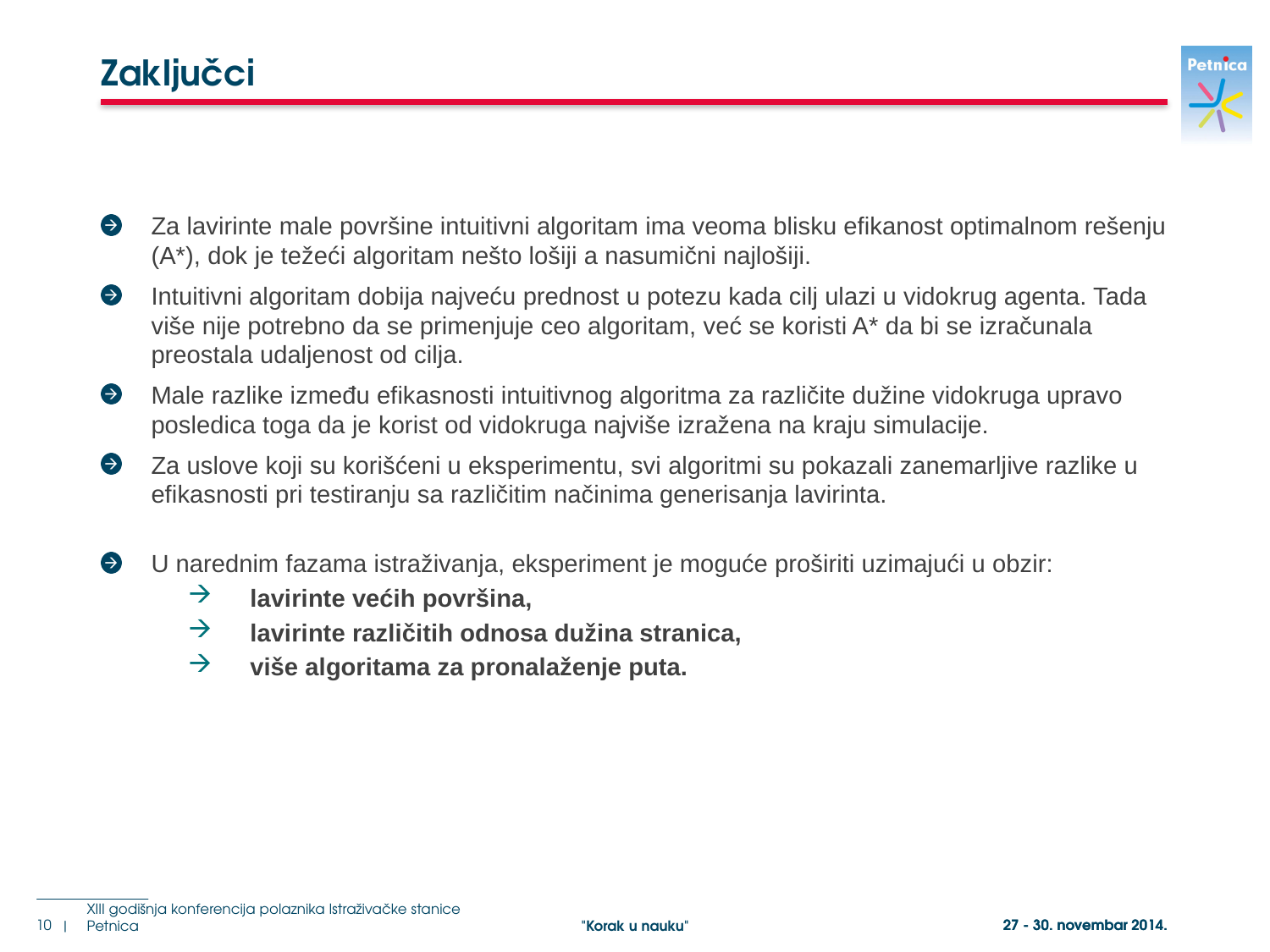

# Zaključci

Za lavirinte male površine intuitivni algoritam ima veoma blisku efikanost optimalnom rešenju (A*), dok je težeći algoritam nešto lošiji a nasumični najlošiji.
Intuitivni algoritam dobija najveću prednost u potezu kada cilj ulazi u vidokrug agenta. Tada više nije potrebno da se primenjuje ceo algoritam, već se koristi A* da bi se izračunala preostala udaljenost od cilja.
Male razlike između efikasnosti intuitivnog algoritma za različite dužine vidokruga upravo posledica toga da je korist od vidokruga najviše izražena na kraju simulacije.
Za uslove koji su korišćeni u eksperimentu, svi algoritmi su pokazali zanemarljive razlike u efikasnosti pri testiranju sa različitim načinima generisanja lavirinta.

U narednim fazama istraživanja, eksperiment je moguće proširiti uzimajući u obzir:
lavirinte većih površina,
lavirinte različitih odnosa dužina stranica,
više algoritama za pronalaženje puta.

10   |
"Korak u nauku"
XIII godišnja konferencija polaznika Istraživačke stanice Petnica